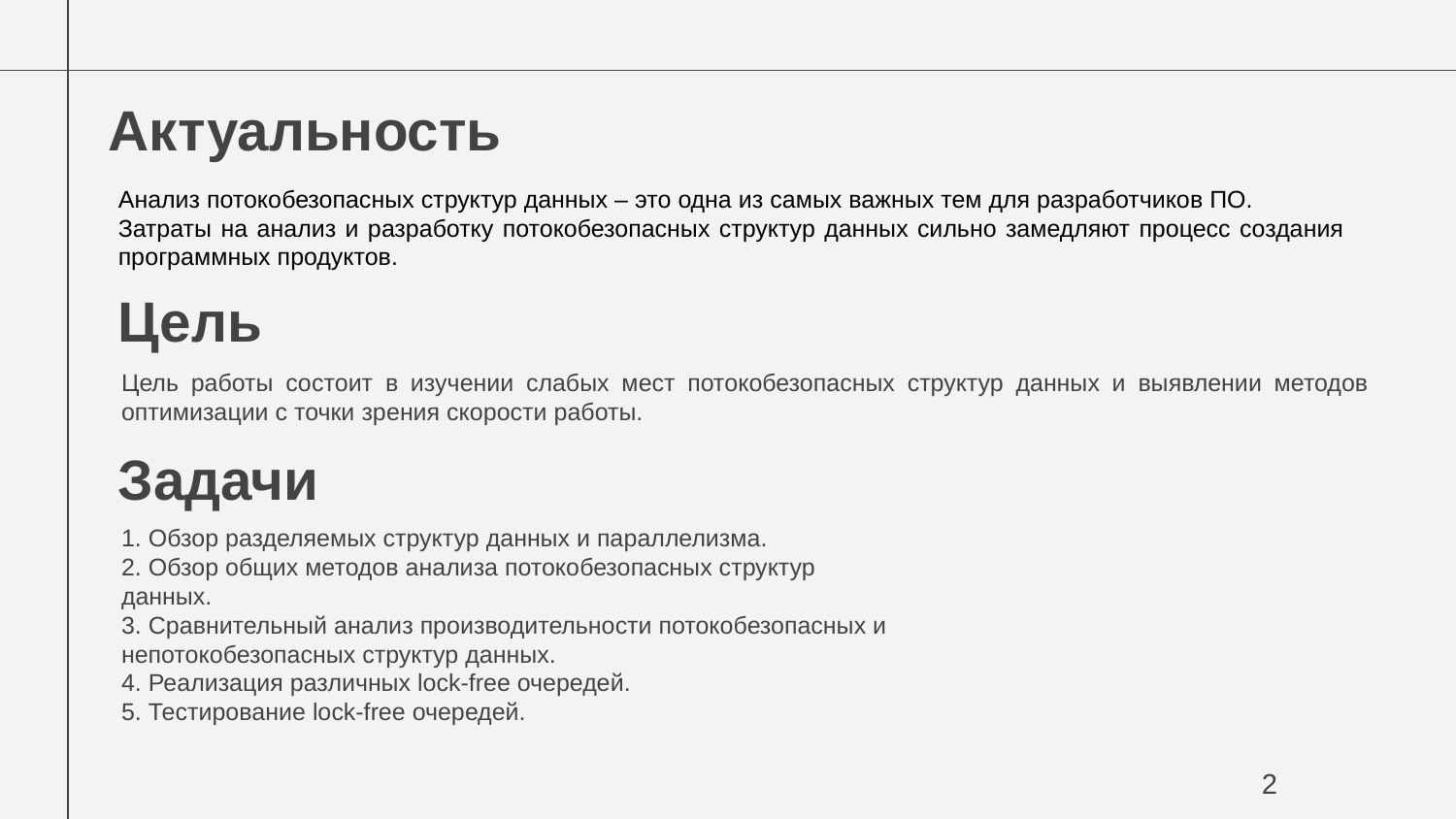

Актуальность
Анализ потокобезопасных структур данных – это одна из самых важных тем для разработчиков ПО.
Затраты на анализ и разработку потокобезопасных структур данных сильно замедляют процесс создания программных продуктов.
# Цель
Цель работы состоит в изучении слабых мест потокобезопасных структур данных и выявлении методов оптимизации с точки зрения скорости работы.
Задачи
1. Обзор разделяемых структур данных и параллелизма.
2. Обзор общих методов анализа потокобезопасных структур
данных.
3. Сравнительный анализ производительности потокобезопасных и
непотокобезопасных структур данных.
4. Реализация различных lock-free очередей.
5. Тестирование lock-free очередей.
2